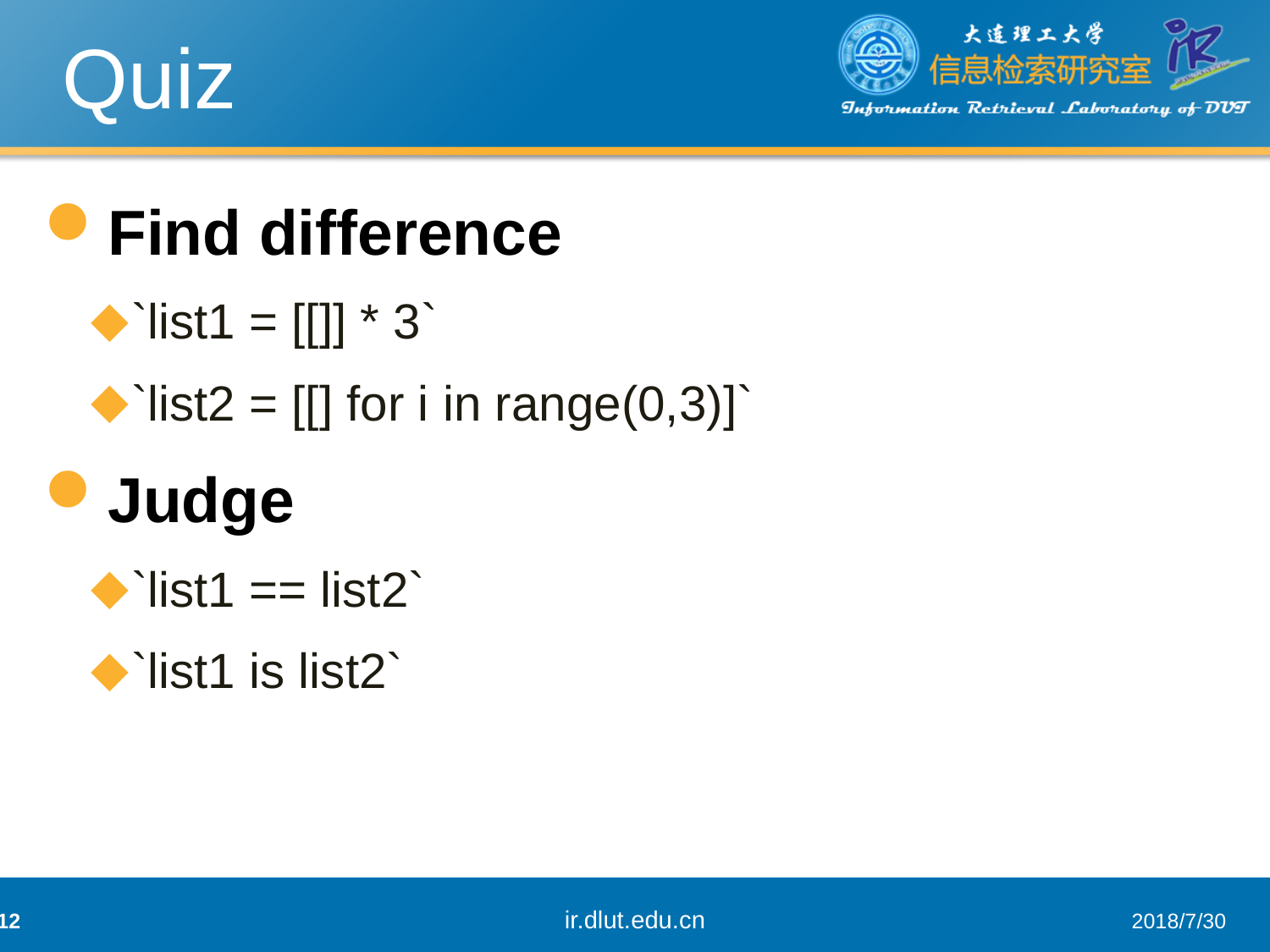

# Quiz
Find difference
`list1 = [[]] * 3`
`list2 = [[] for i in range(0,3)]`
Judge
`list1 == list2`
`list1 is list2`